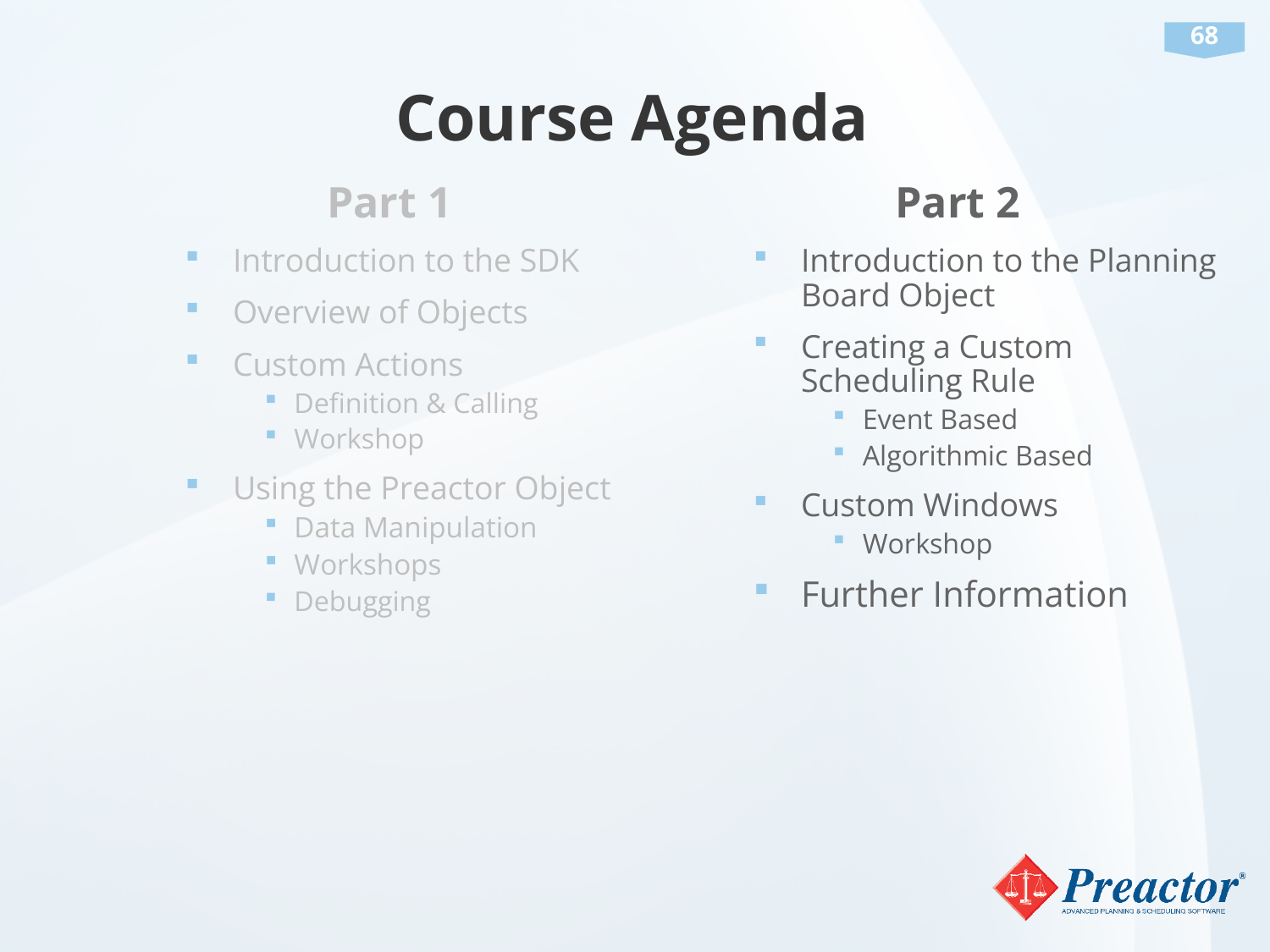

# Course Agenda
Part 1
Introduction to the SDK
Overview of Objects
Custom Actions
Definition & Calling
Workshop
Using the Preactor Object
Data Manipulation
Workshops
Debugging
Part 2
Introduction to the Planning Board Object
Creating a Custom Scheduling Rule
Event Based
Algorithmic Based
Custom Windows
Workshop
Further Information